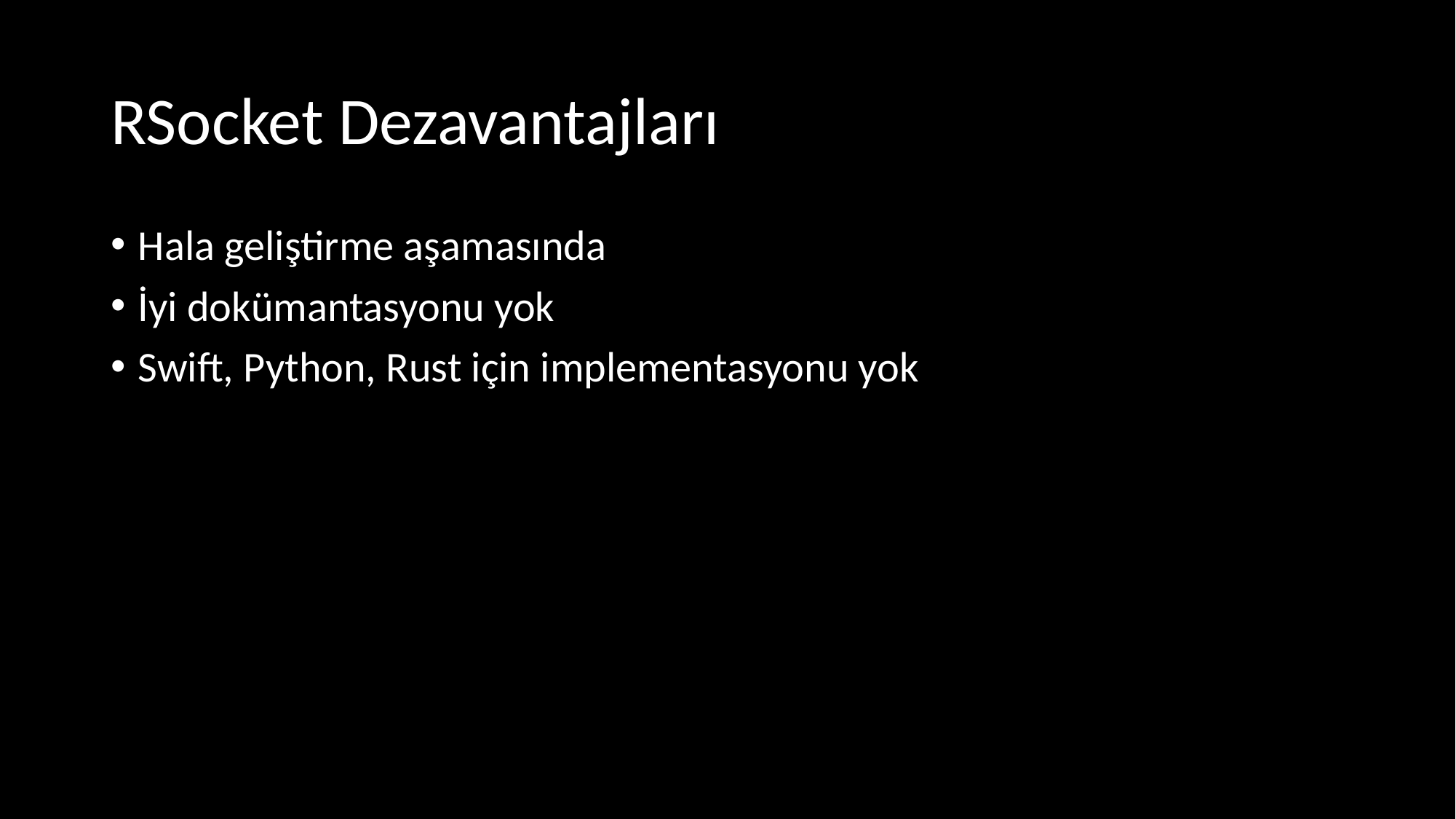

# RSocket Dezavantajları
Hala geliştirme aşamasında
İyi dokümantasyonu yok
Swift, Python, Rust için implementasyonu yok